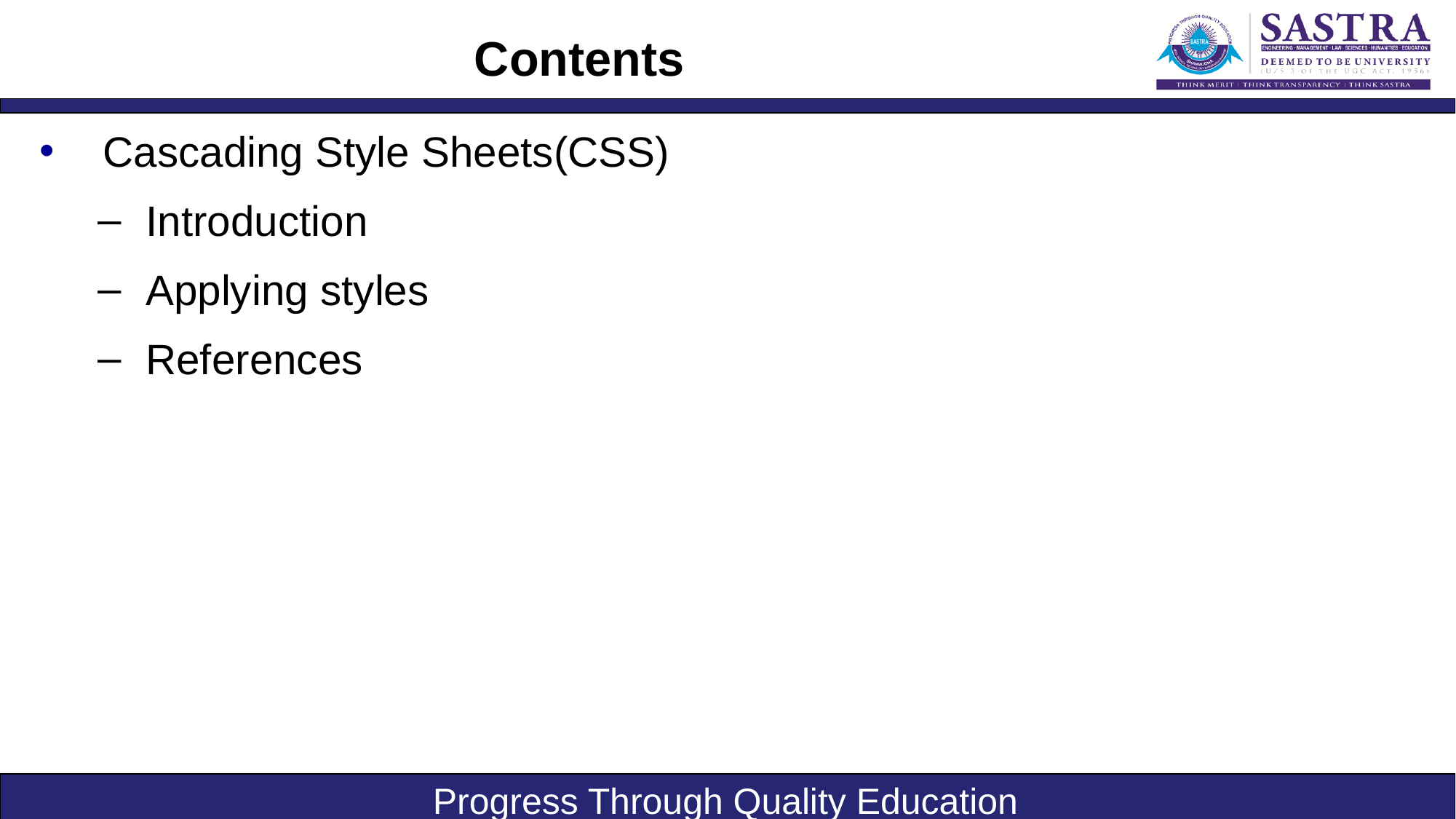

# Contents
 Cascading Style Sheets(CSS)
Introduction
Applying styles
References